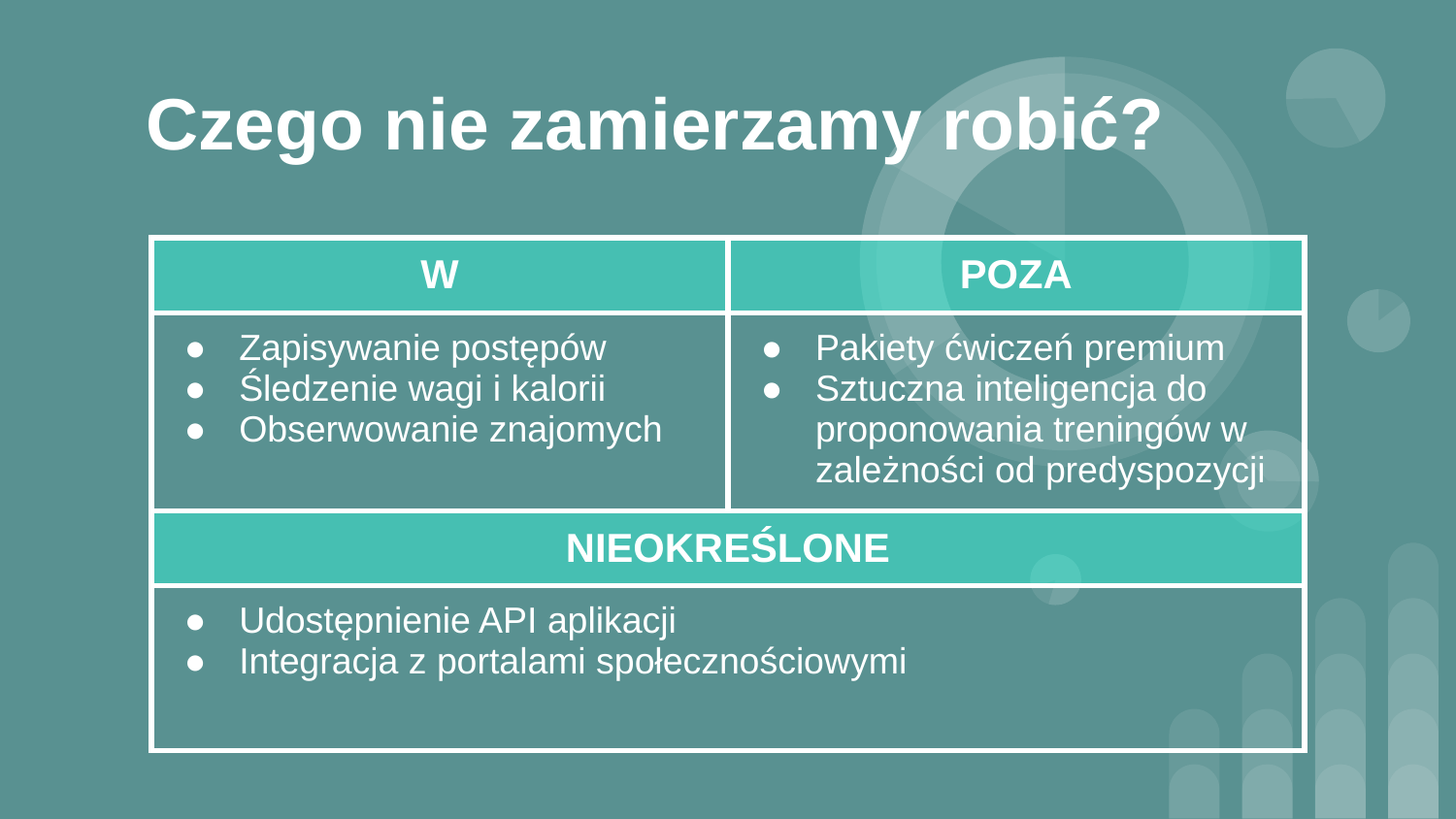

# Czego nie zamierzamy robić?
| W | POZA |
| --- | --- |
| Zapisywanie postępów Śledzenie wagi i kalorii Obserwowanie znajomych | Pakiety ćwiczeń premium Sztuczna inteligencja do proponowania treningów w zależności od predyspozycji |
| NIEOKREŚLONE |  |
| Udostępnienie API aplikacji Integracja z portalami społecznościowymi |  |